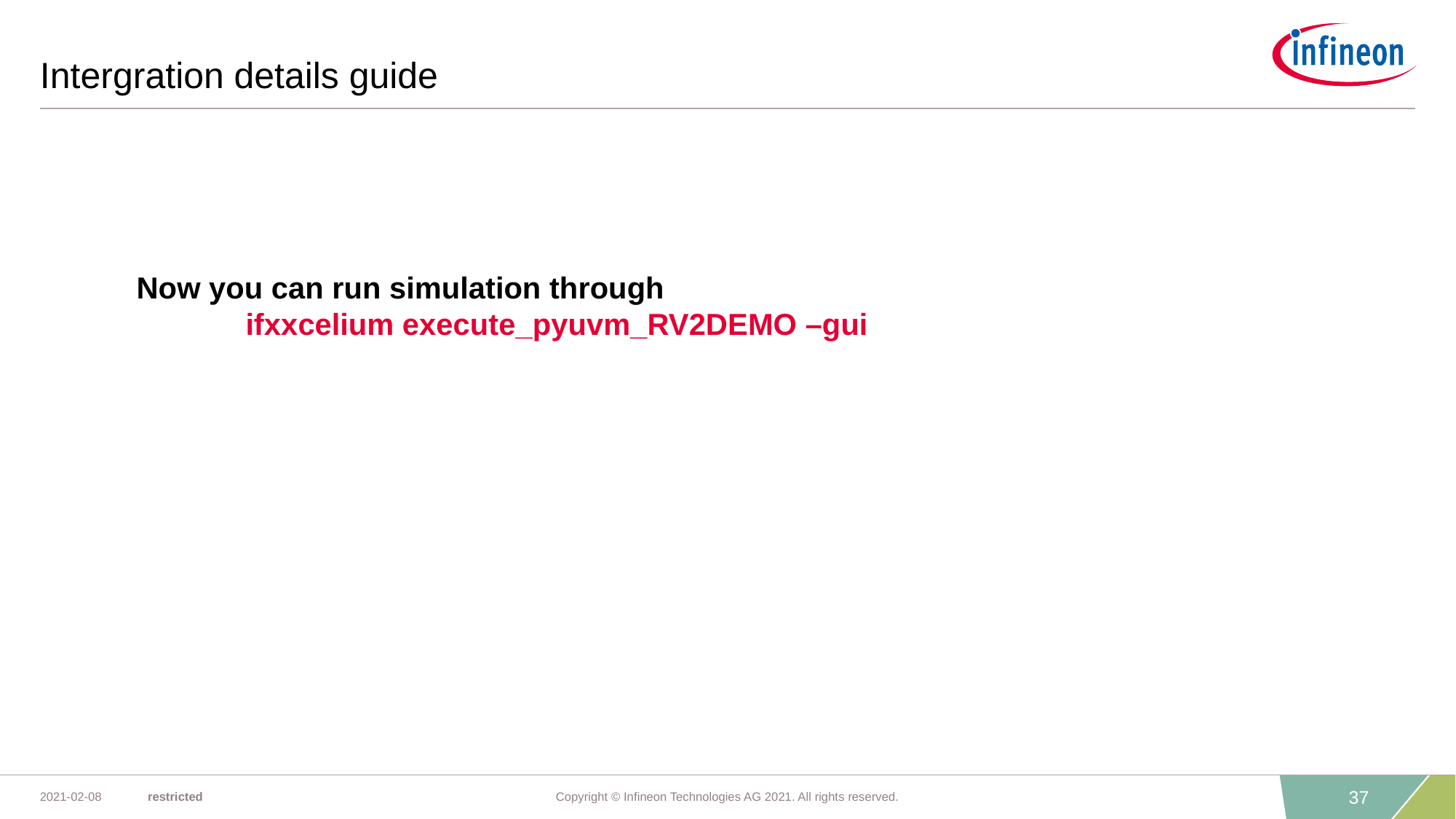

# Intergration details guide
Now you can run simulation through
	ifxxcelium execute_pyuvm_RV2DEMO –gui
37